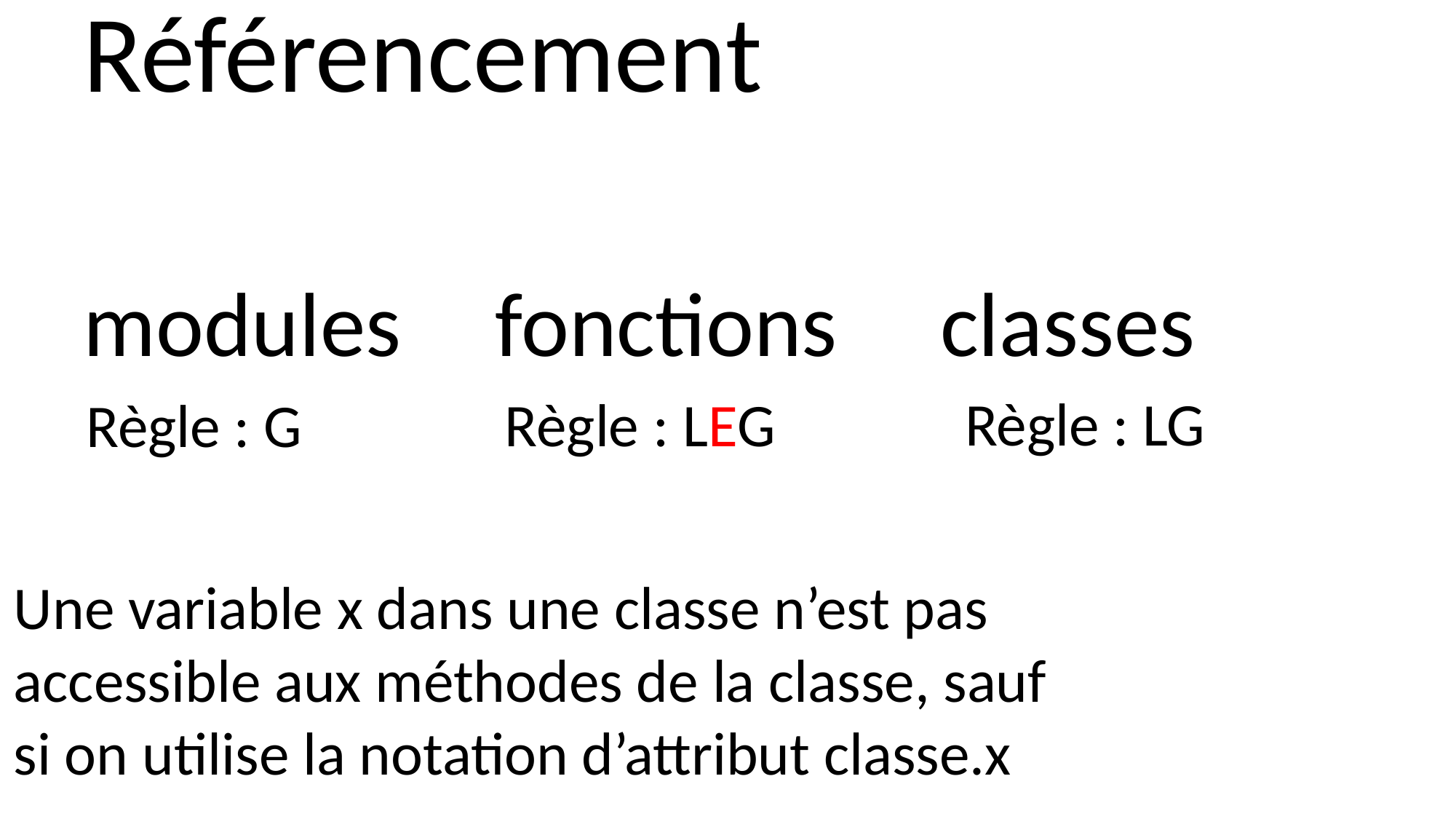

Référencement
modules
fonctions
classes
Règle : LG
Règle : LEG
Règle : G
Une variable x dans une classe n’est pas accessible aux méthodes de la classe, sauf si on utilise la notation d’attribut classe.x